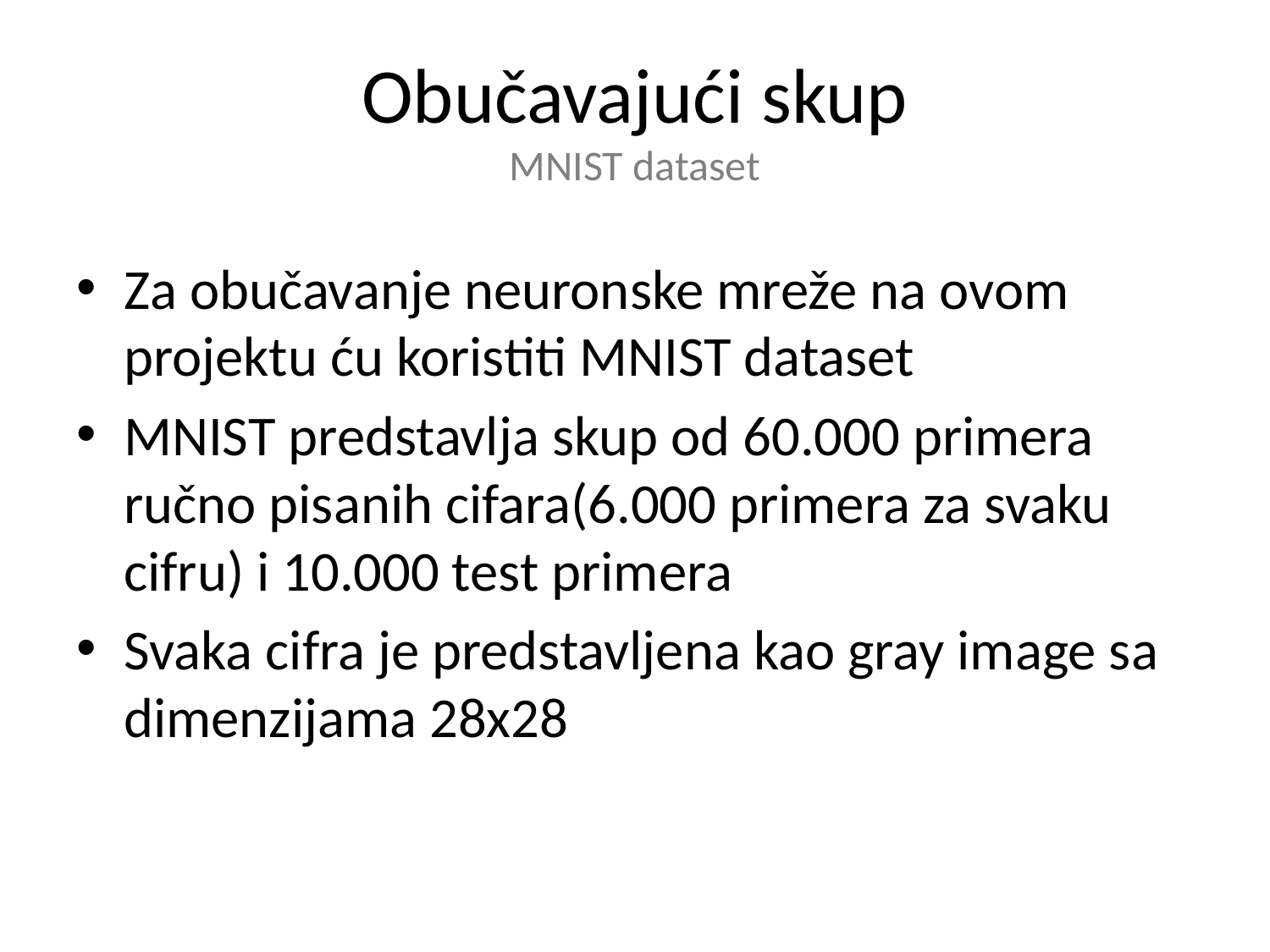

# Obučavajući skup MNIST dataset
Za obučavanje neuronske mreže na ovom projektu ću koristiti MNIST dataset
MNIST predstavlja skup od 60.000 primera ručno pisanih cifara(6.000 primera za svaku cifru) i 10.000 test primera
Svaka cifra je predstavljena kao gray image sa dimenzijama 28x28